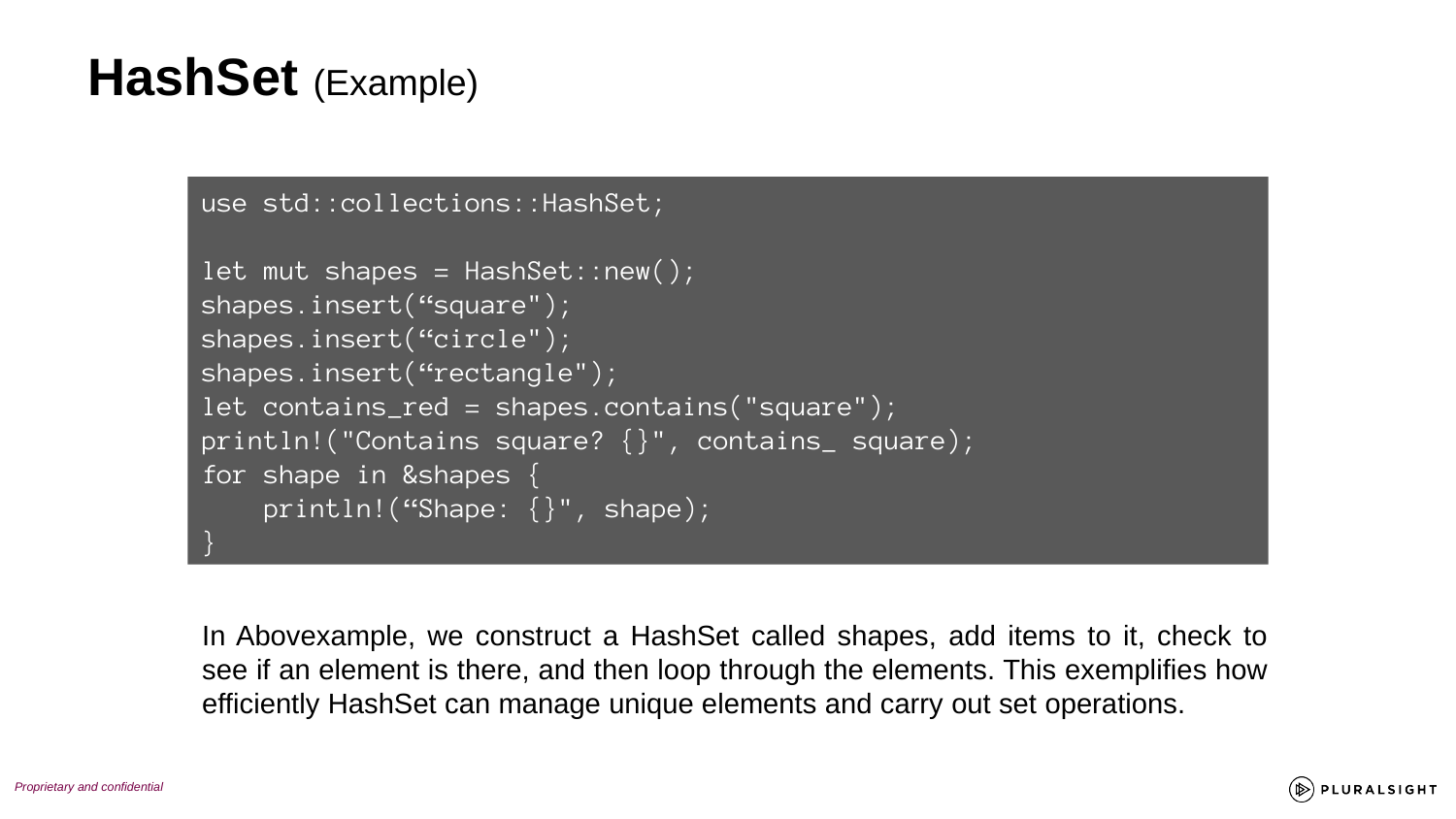

HashSet (Example)
use std::collections::HashSet;

let mut shapes = HashSet::new();
shapes.insert(“square");
shapes.insert(“circle");
shapes.insert(“rectangle");
let contains_red = shapes.contains("square");
println!("Contains square? {}", contains_ square);
for shape in &shapes {
    println!(“Shape: {}", shape);
}
In Abovexample, we construct a HashSet called shapes, add items to it, check to see if an element is there, and then loop through the elements. This exemplifies how efficiently HashSet can manage unique elements and carry out set operations.